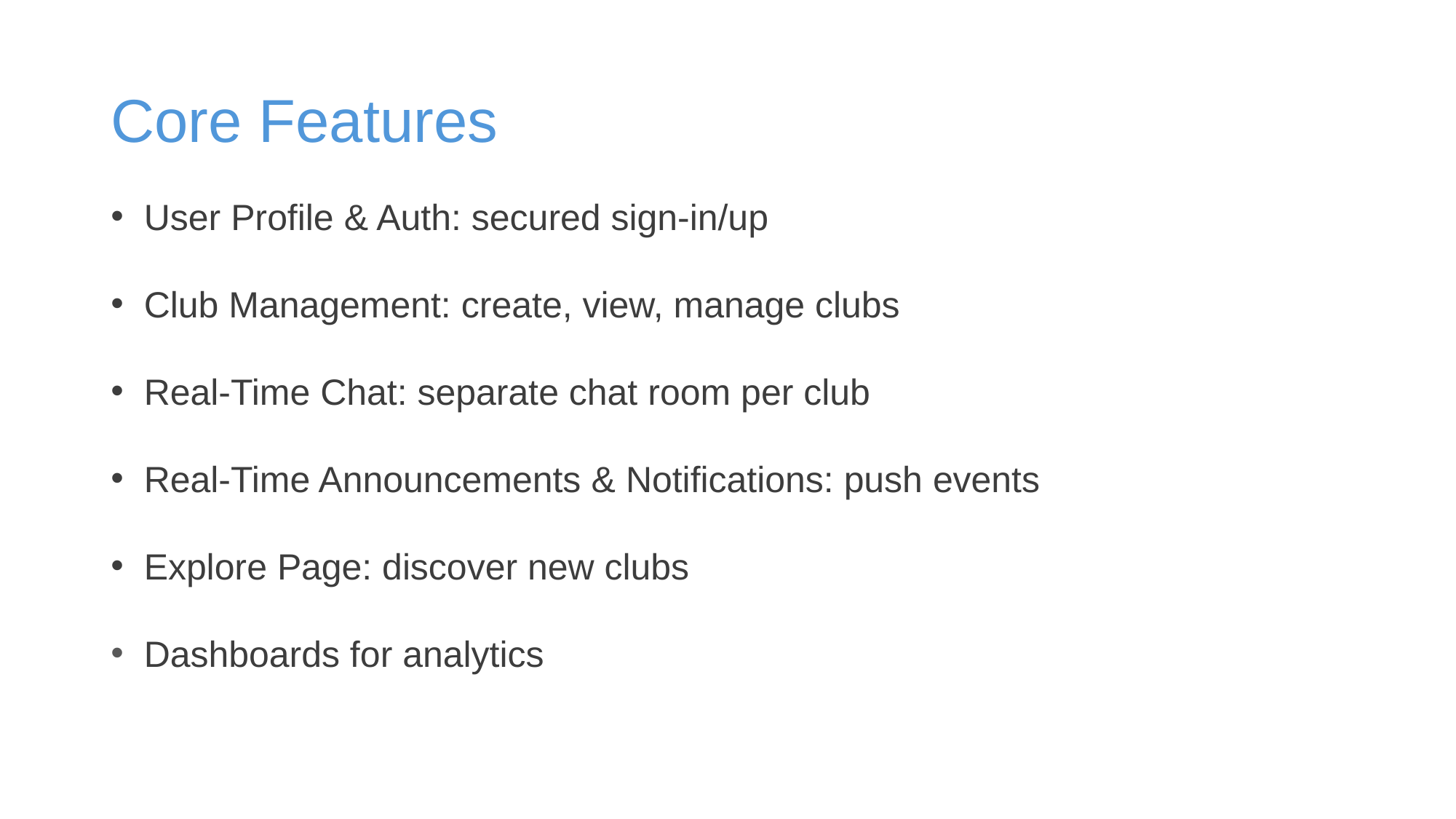

# Core Features

  User Profile & Auth: secured sign‑in/up
  Club Management: create, view, manage clubs
  Real-Time Chat: separate chat room per club
  Real-Time Announcements & Notifications: push events
  Explore Page: discover new clubs
  Dashboards for analytics